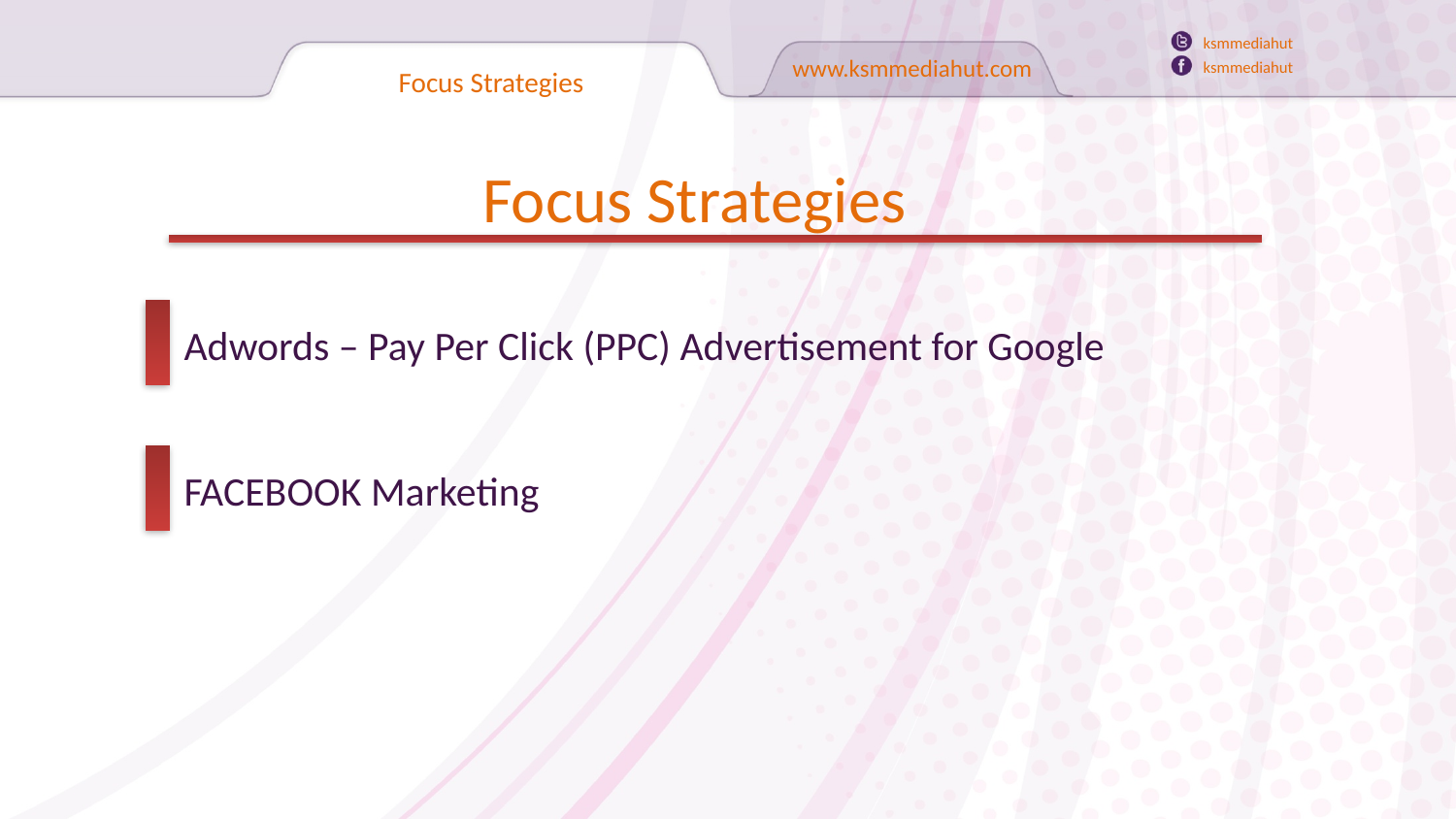

ksmmediahut
ksmmediahut
www.ksmmediahut.com
Focus Strategies
Focus Strategies

Adwords – Pay Per Click (PPC) Advertisement for Google

FACEBOOK Marketing